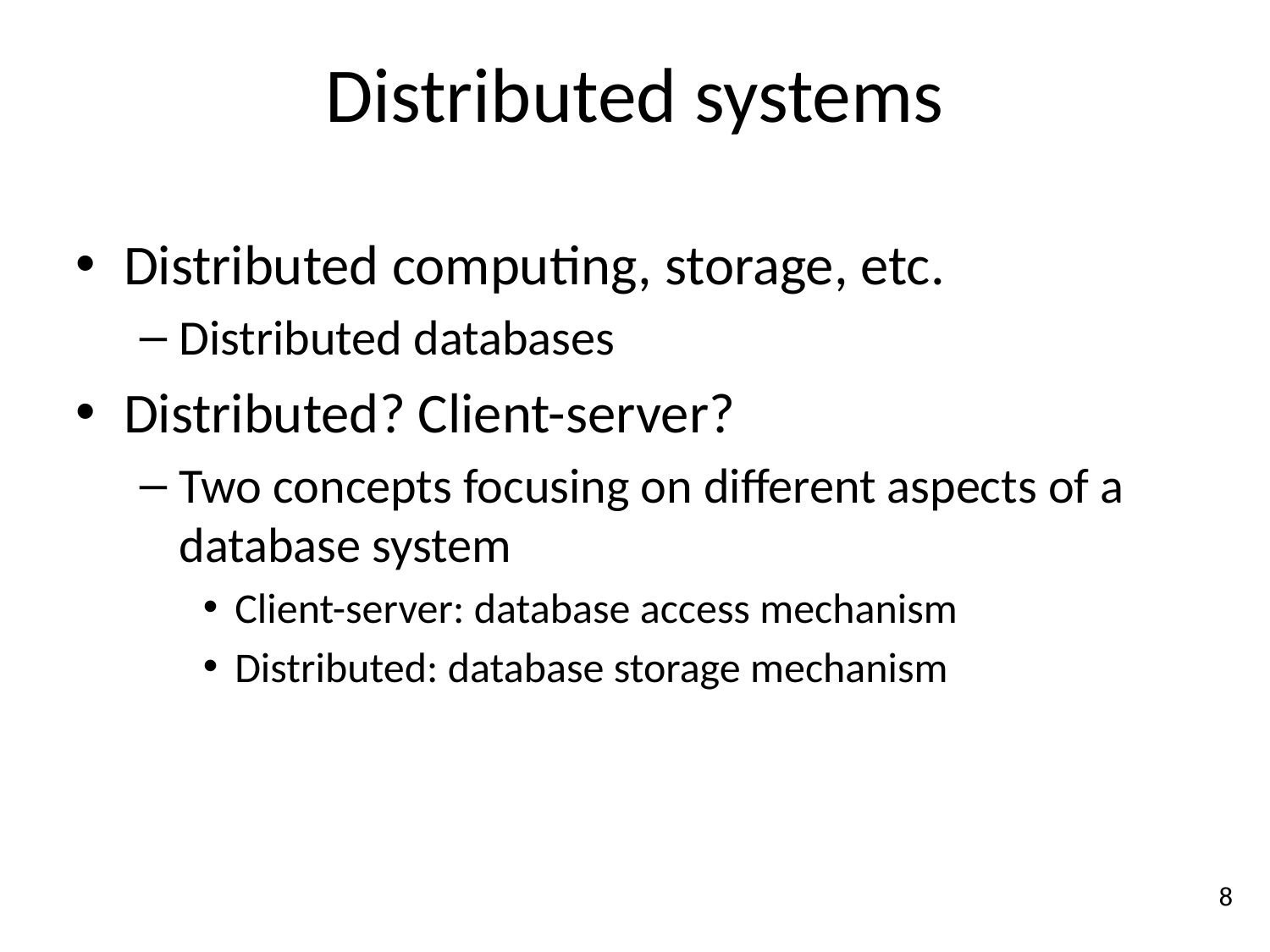

# Distributed systems
Distributed computing, storage, etc.
Distributed databases
Distributed? Client-server?
Two concepts focusing on different aspects of a database system
Client-server: database access mechanism
Distributed: database storage mechanism
8